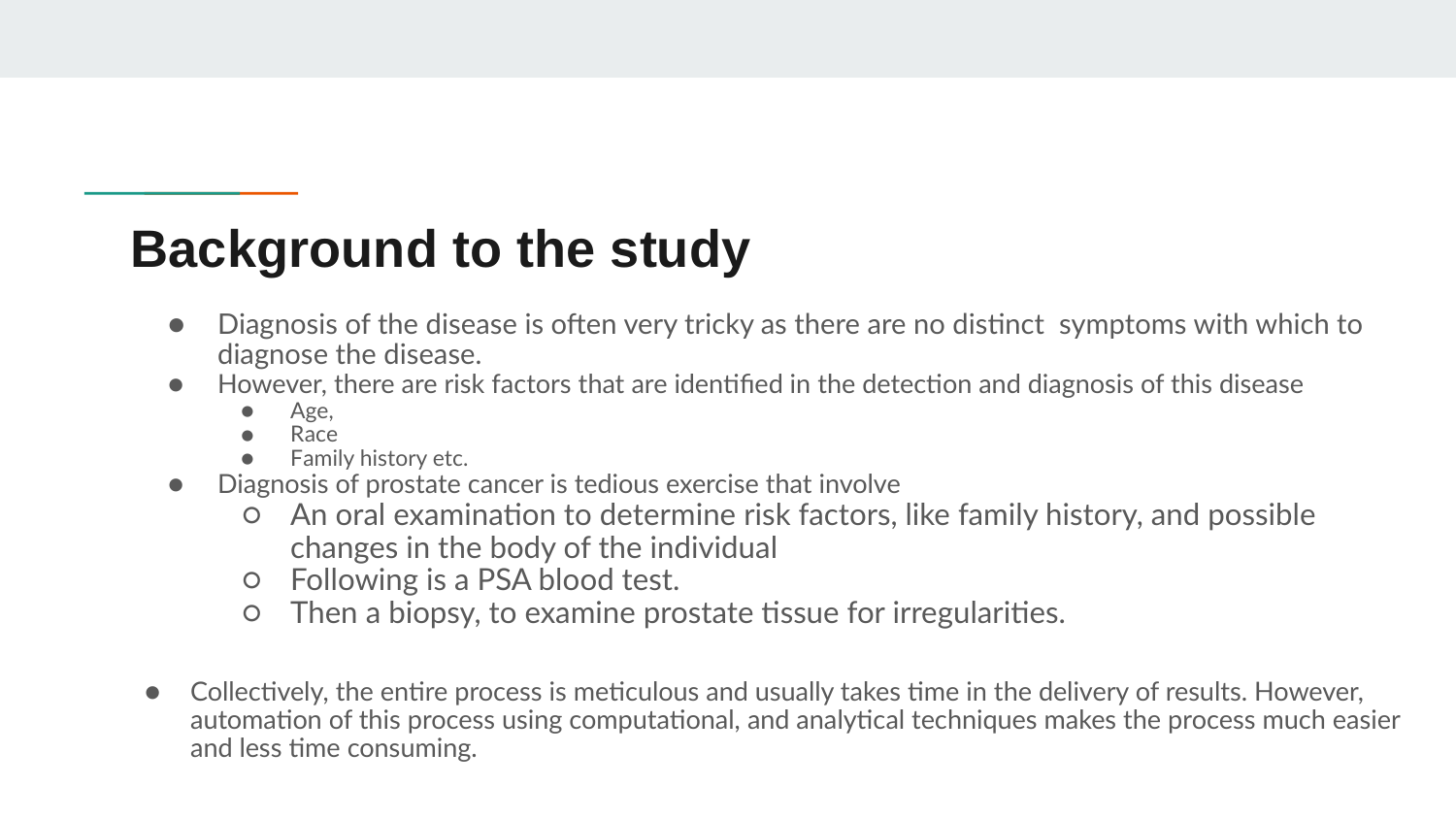

# Background to the study
Diagnosis of the disease is often very tricky as there are no distinct  symptoms with which to diagnose the disease.
However, there are risk factors that are identified in the detection and diagnosis of this disease
Age,
Race
Family history etc.
Diagnosis of prostate cancer is tedious exercise that involve
An oral examination to determine risk factors, like family history, and possible changes in the body of the individual
Following is a PSA blood test.
Then a biopsy, to examine prostate tissue for irregularities.

Collectively, the entire process is meticulous and usually takes time in the delivery of results. However, automation of this process using computational, and analytical techniques makes the process much easier and less time consuming.